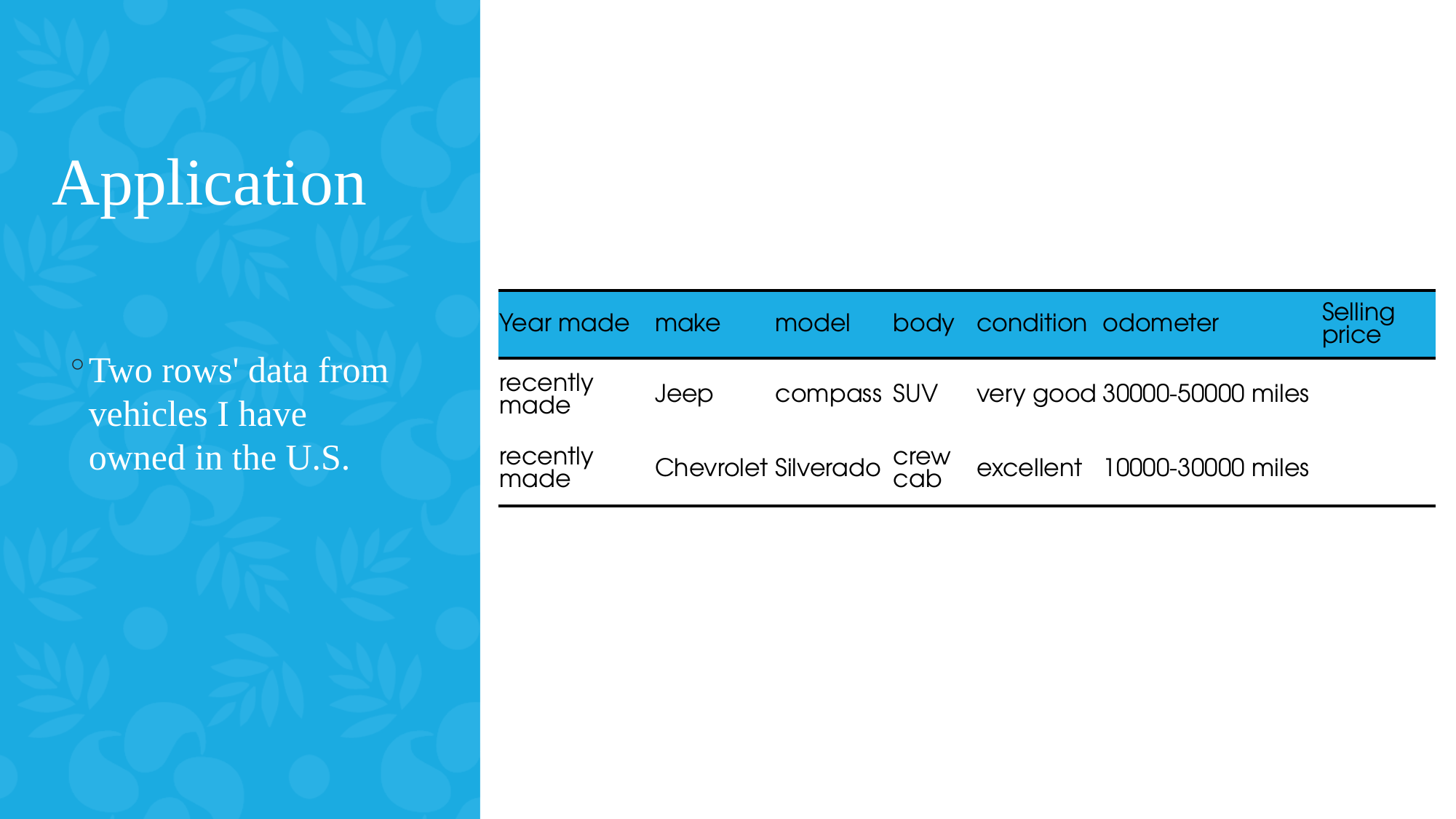

# Application
| Year made | make | model | body | condition | odometer | Selling price |
| --- | --- | --- | --- | --- | --- | --- |
| recently made | Jeep | compass | SUV | very good | 30000-50000 miles |  |
| recently made | Chevrolet | Silverado | crew cab | excellent | 10000-30000 miles |  |
Two rows' data from vehicles I have owned in the U.S.